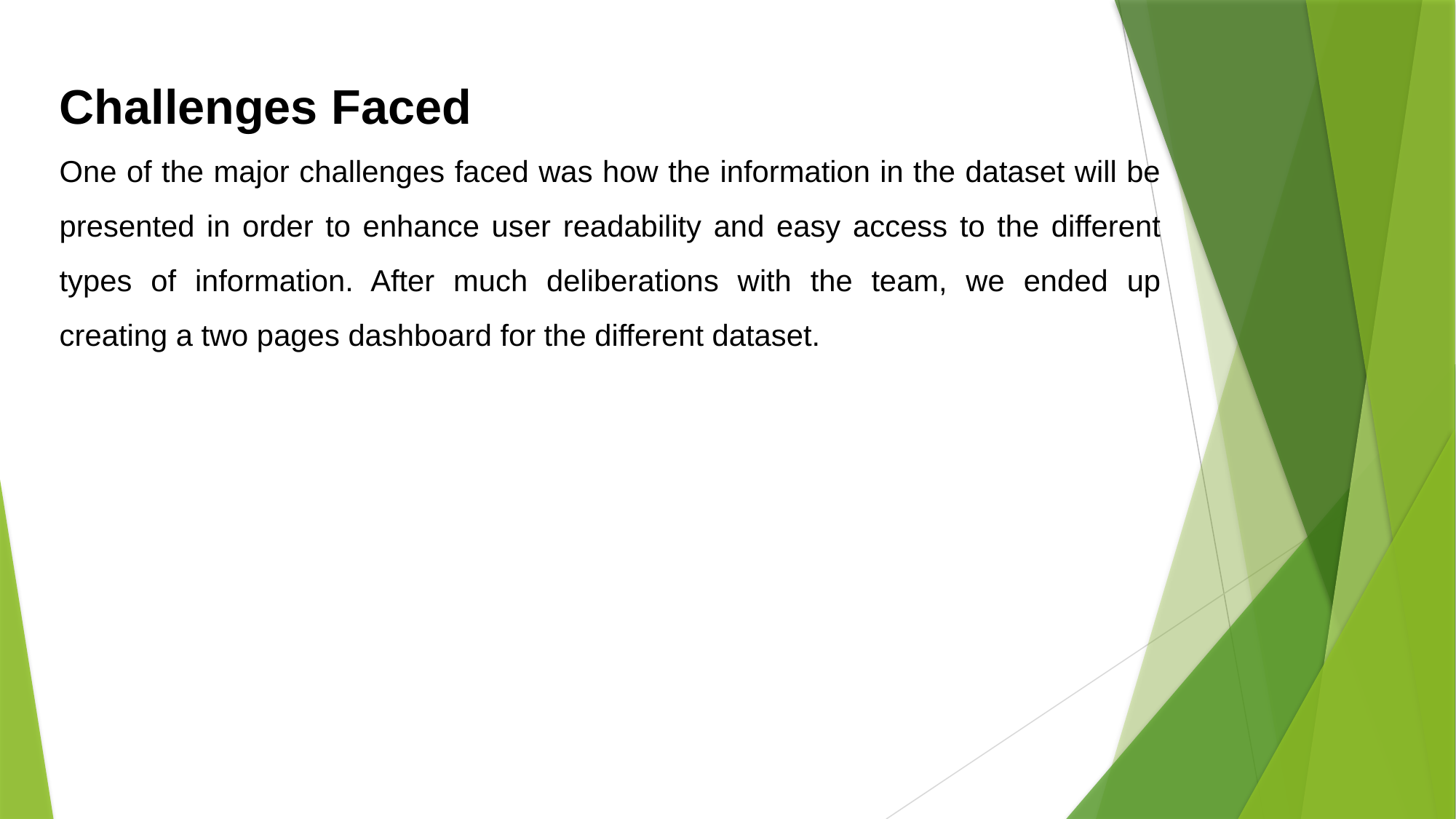

Challenges Faced
One of the major challenges faced was how the information in the dataset will be presented in order to enhance user readability and easy access to the different types of information. After much deliberations with the team, we ended up creating a two pages dashboard for the different dataset.